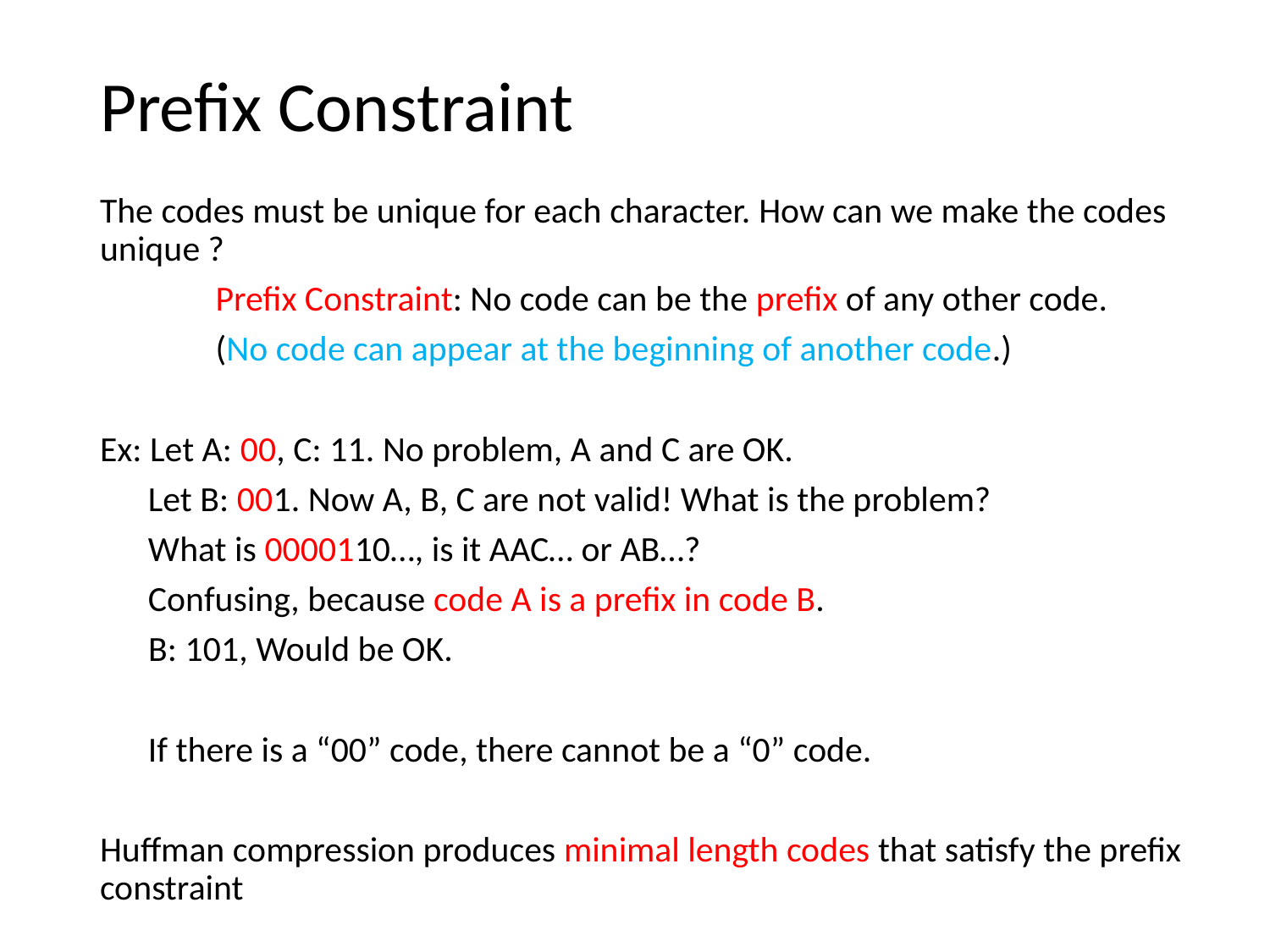

# Prefix Constraint
The codes must be unique for each character. How can we make the codes unique ?
	Prefix Constraint: No code can be the prefix of any other code.
   	(No code can appear at the beginning of another code.)

Ex: Let A: 00, C: 11. No problem, A and C are OK.
      Let B: 001. Now A, B, C are not valid! What is the problem?
      What is 0000110…, is it AAC… or AB…?
      Confusing, because code A is a prefix in code B.
      B: 101, Would be OK.

      If there is a “00” code, there cannot be a “0” code.

Huffman compression produces minimal length codes that satisfy the prefix constraint